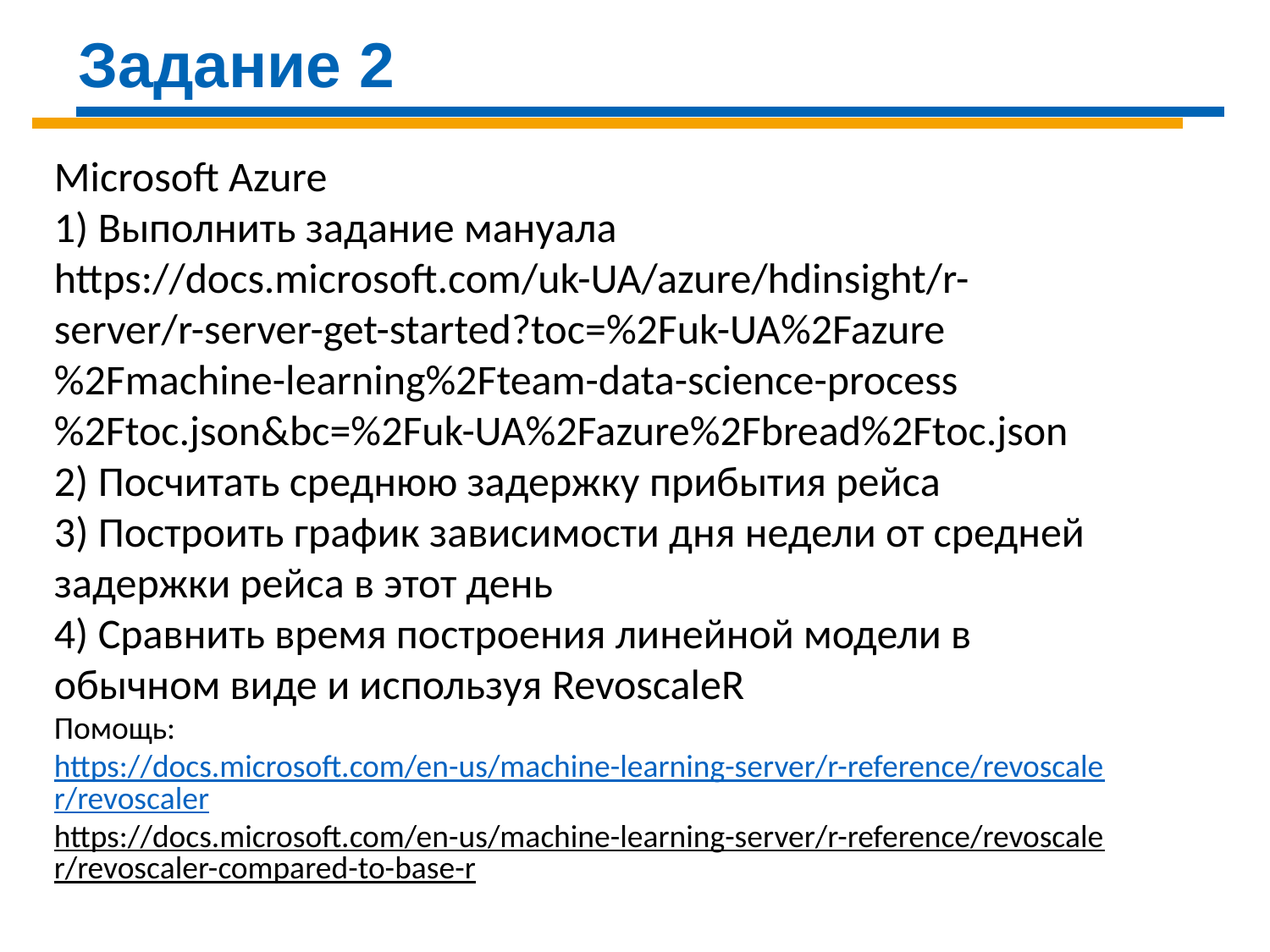

Задание 2
Microsoft Azure
1) Выполнить задание мануала
https://docs.microsoft.com/uk-UA/azure/hdinsight/r-server/r-server-get-started?toc=%2Fuk-UA%2Fazure%2Fmachine-learning%2Fteam-data-science-process%2Ftoc.json&bc=%2Fuk-UA%2Fazure%2Fbread%2Ftoc.json
2) Посчитать среднюю задержку прибытия рейса
3) Построить график зависимости дня недели от средней задержки рейса в этот день
4) Сравнить время построения линейной модели в обычном виде и используя RevoscaleR
Помощь: https://docs.microsoft.com/en-us/machine-learning-server/r-reference/revoscaler/revoscaler
https://docs.microsoft.com/en-us/machine-learning-server/r-reference/revoscaler/revoscaler-compared-to-base-r